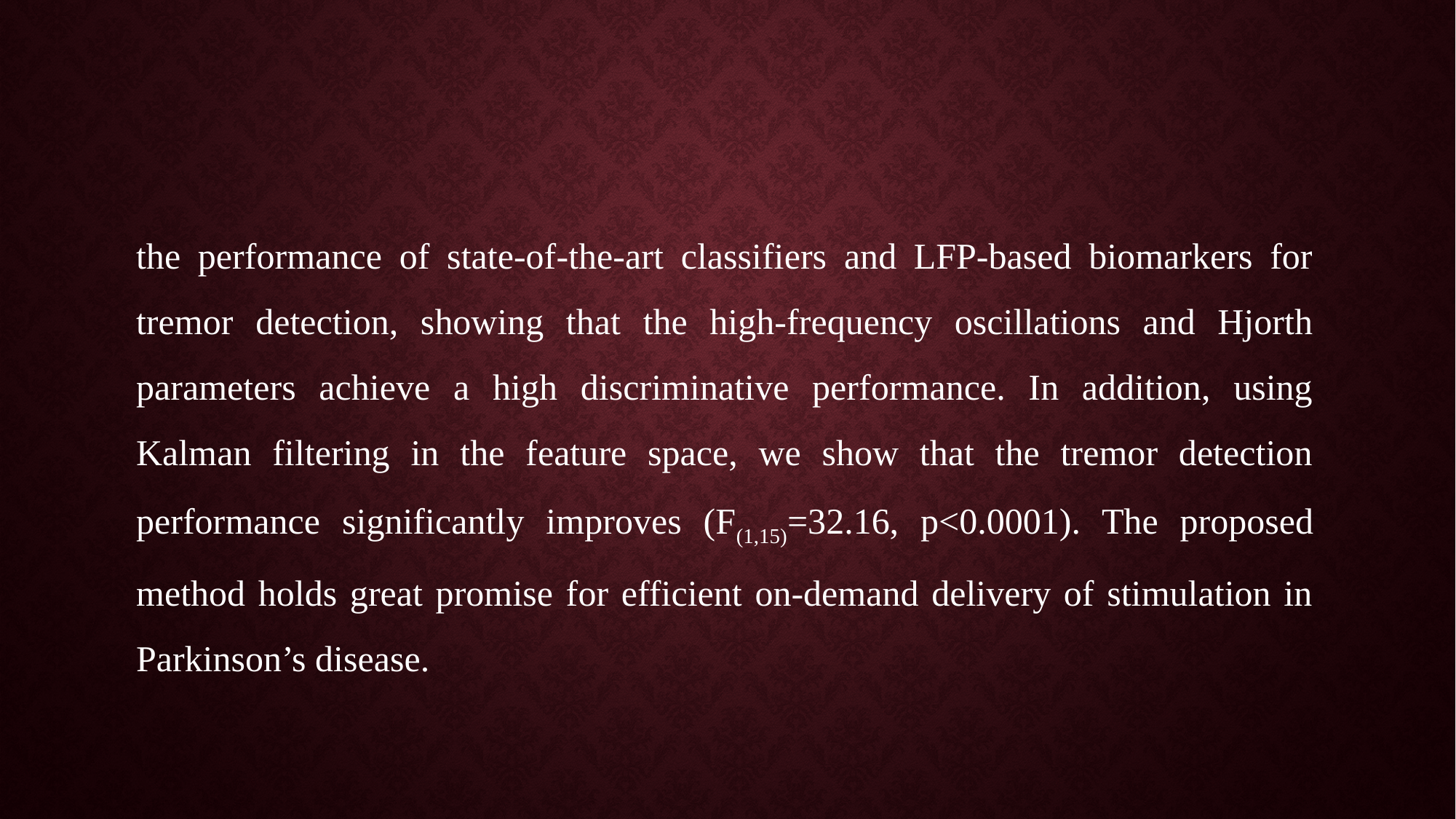

the performance of state-of-the-art classifiers and LFP-based biomarkers for tremor detection, showing that the high-frequency oscillations and Hjorth parameters achieve a high discriminative performance. In addition, using Kalman filtering in the feature space, we show that the tremor detection performance significantly improves (F(1,15)=32.16, p<0.0001). The proposed method holds great promise for efficient on-demand delivery of stimulation in Parkinson’s disease.